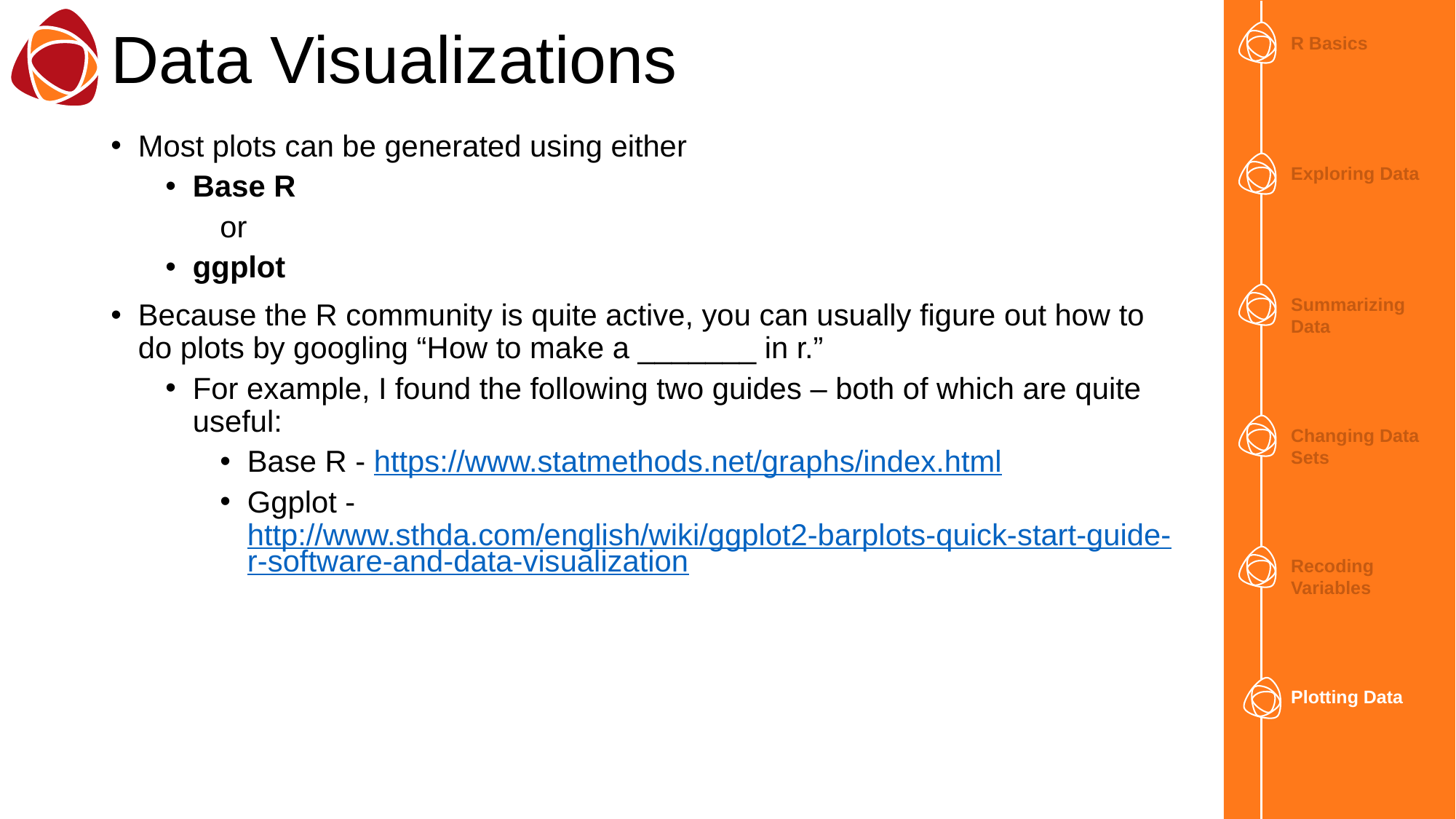

# Data Visualizations
Most plots can be generated using either
Base R
or
ggplot
Because the R community is quite active, you can usually figure out how to do plots by googling “How to make a _______ in r.”
For example, I found the following two guides – both of which are quite useful:
Base R - https://www.statmethods.net/graphs/index.html
Ggplot - http://www.sthda.com/english/wiki/ggplot2-barplots-quick-start-guide-r-software-and-data-visualization